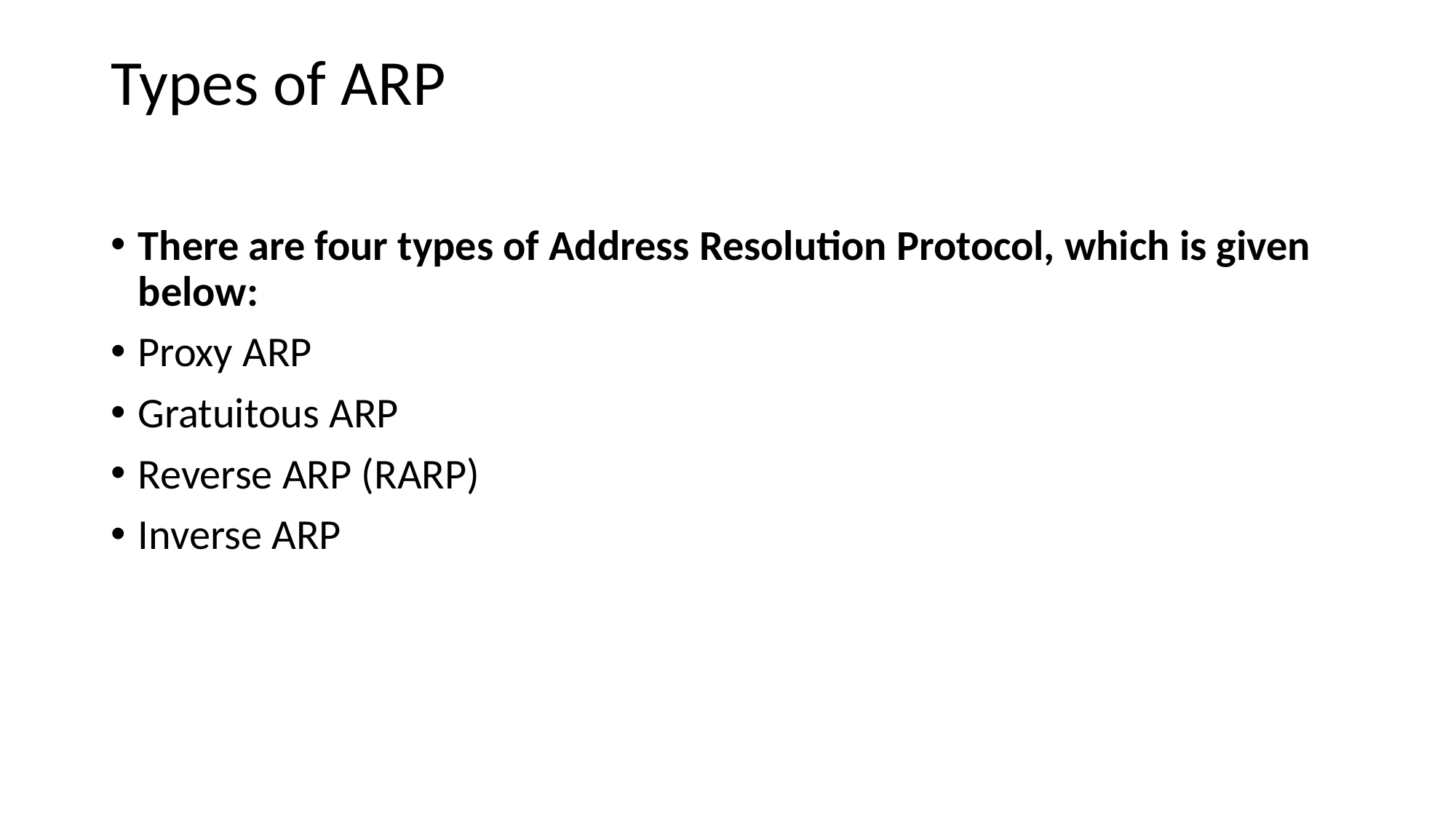

# Types of ARP
There are four types of Address Resolution Protocol, which is given below:
Proxy ARP
Gratuitous ARP
Reverse ARP (RARP)
Inverse ARP